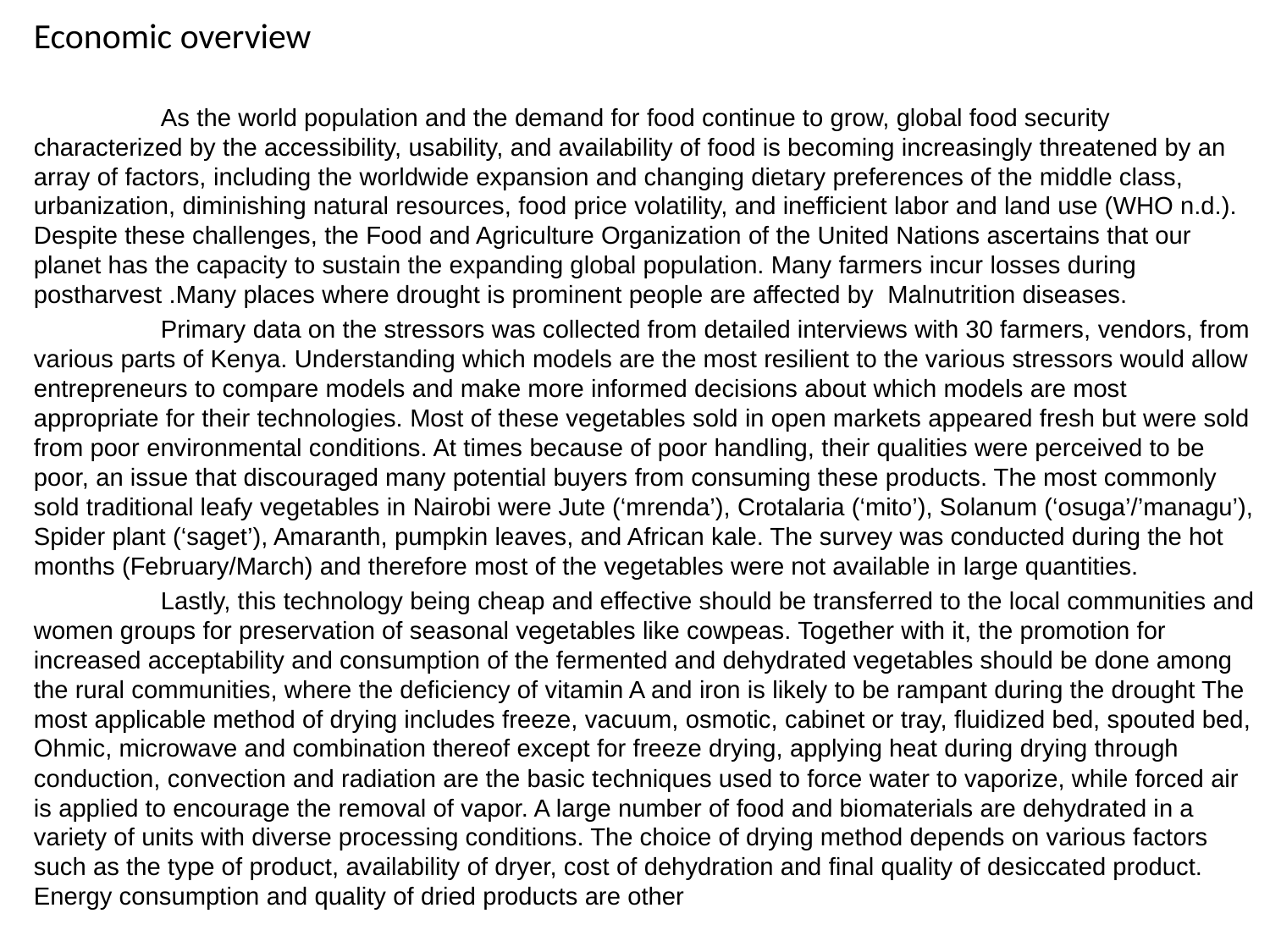

# Economic overview
	As the world population and the demand for food continue to grow, global food security characterized by the accessibility, usability, and availability of food is becoming increasingly threatened by an array of factors, including the worldwide expansion and changing dietary preferences of the middle class, urbanization, diminishing natural resources, food price volatility, and inefficient labor and land use (WHO n.d.). Despite these challenges, the Food and Agriculture Organization of the United Nations ascertains that our planet has the capacity to sustain the expanding global population. Many farmers incur losses during postharvest .Many places where drought is prominent people are affected by  Malnutrition diseases.
	Primary data on the stressors was collected from detailed interviews with 30 farmers, vendors, from various parts of Kenya. Understanding which models are the most resilient to the various stressors would allow entrepreneurs to compare models and make more informed decisions about which models are most appropriate for their technologies. Most of these vegetables sold in open markets appeared fresh but were sold from poor environmental conditions. At times because of poor handling, their qualities were perceived to be poor, an issue that discouraged many potential buyers from consuming these products. The most commonly sold traditional leafy vegetables in Nairobi were Jute (‘mrenda’), Crotalaria (‘mito’), Solanum (‘osuga’/’managu’), Spider plant (‘saget’), Amaranth, pumpkin leaves, and African kale. The survey was conducted during the hot months (February/March) and therefore most of the vegetables were not available in large quantities.
	Lastly, this technology being cheap and effective should be transferred to the local communities and women groups for preservation of seasonal vegetables like cowpeas. Together with it, the promotion for increased acceptability and consumption of the fermented and dehydrated vegetables should be done among the rural communities, where the deficiency of vitamin A and iron is likely to be rampant during the drought The most applicable method of drying includes freeze, vacuum, osmotic, cabinet or tray, ﬂuidized bed, spouted bed, Ohmic, microwave and combination thereof except for freeze drying, applying heat during drying through conduction, convection and radiation are the basic techniques used to force water to vaporize, while forced air is applied to encourage the removal of vapor. A large number of food and biomaterials are dehydrated in a variety of units with diverse processing conditions. The choice of drying method depends on various factors such as the type of product, availability of dryer, cost of dehydration and ﬁnal quality of desiccated product. Energy consumption and quality of dried products are other